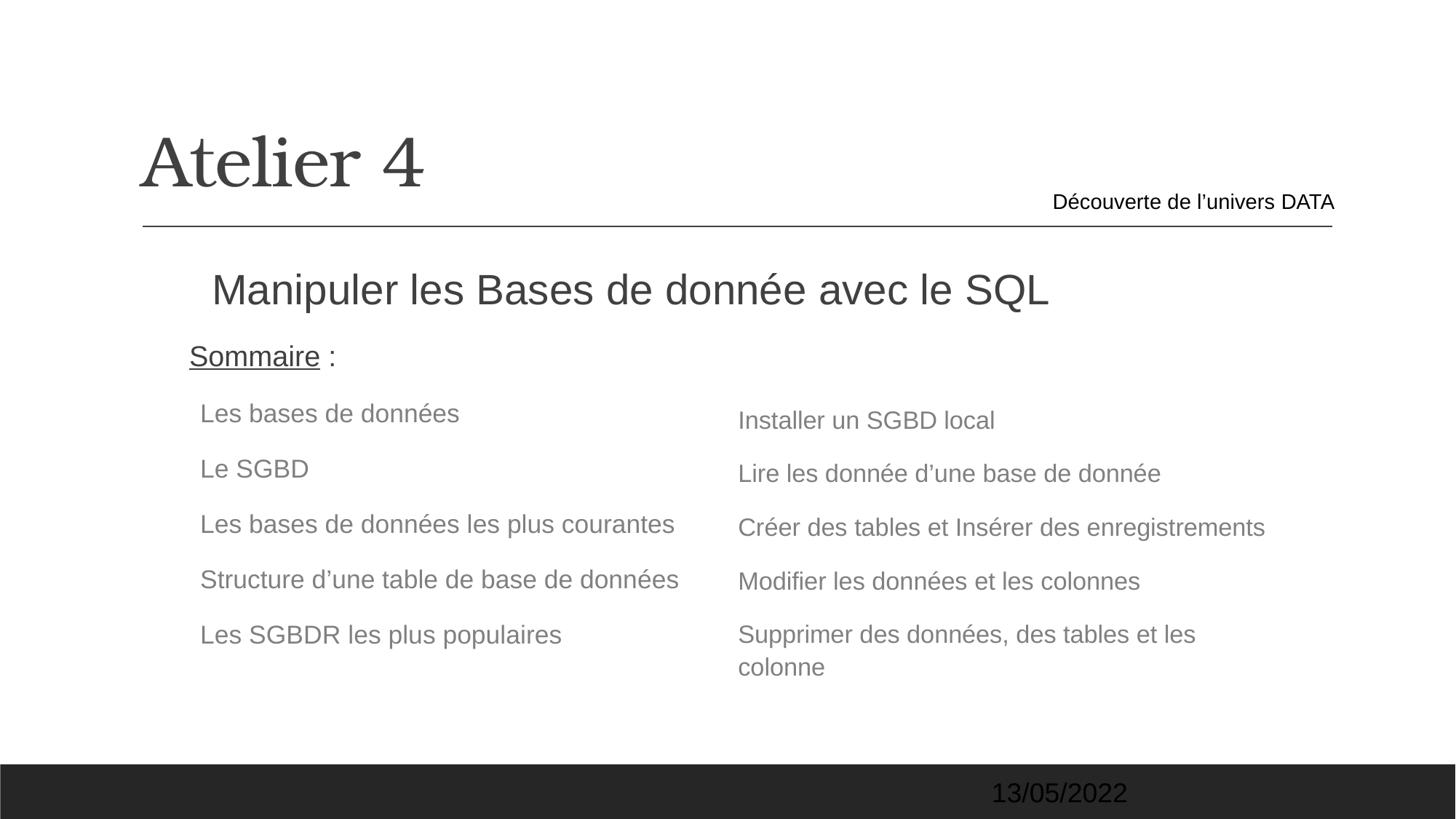

# Atelier 4
Découverte de l’univers DATA
 Manipuler les Bases de donnée avec le SQL
Sommaire :
Les bases de données
Le SGBD
Les bases de données les plus courantes
Structure d’une table de base de données
Les SGBDR les plus populaires

Installer un SGBD local
Lire les donnée d’une base de donnée
Créer des tables et Insérer des enregistrements
Modifier les données et les colonnes
Supprimer des données, des tables et les colonne

13/05/2022